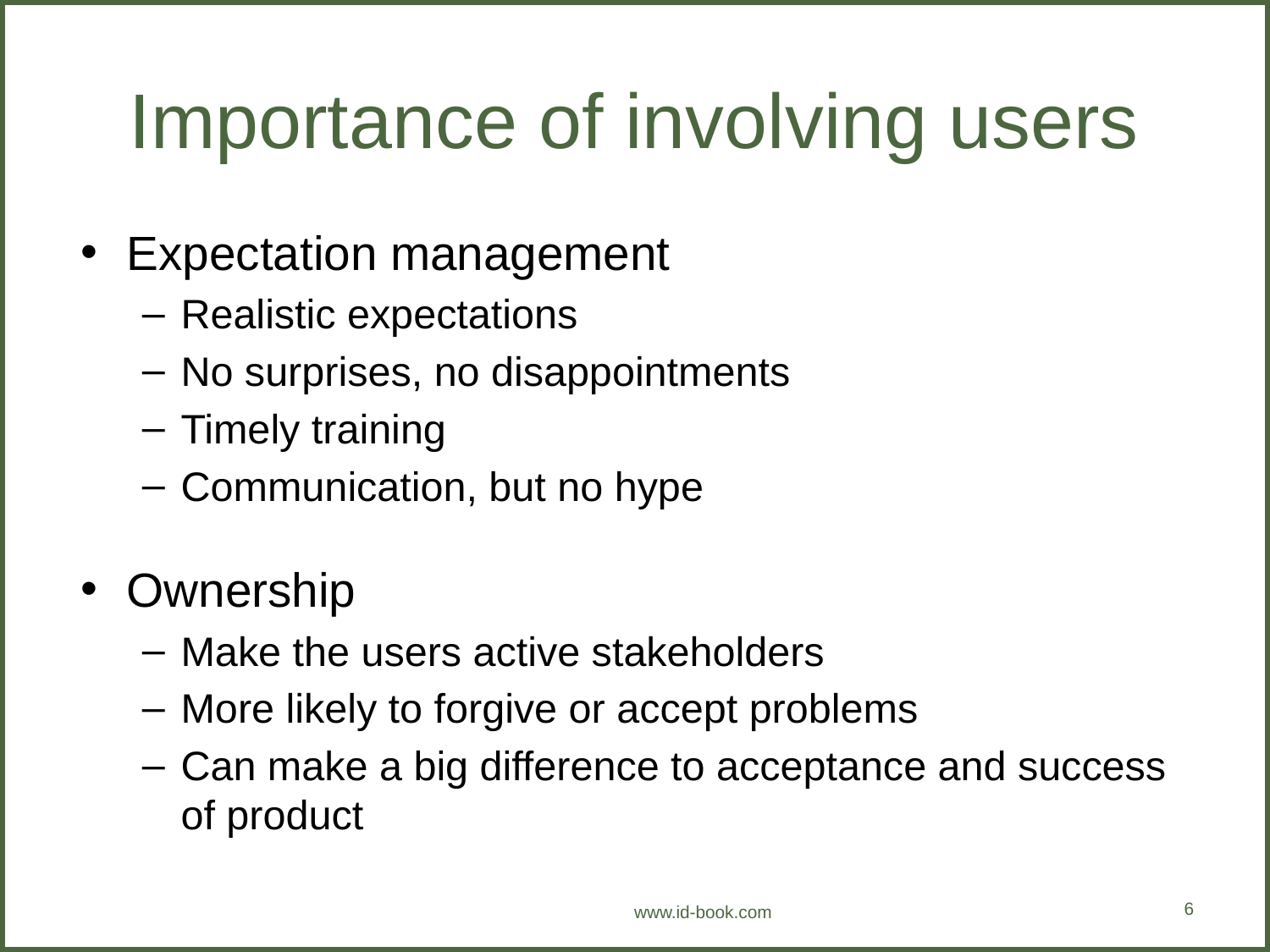

# Importance of involving users
Expectation management
Realistic expectations
No surprises, no disappointments
Timely training
Communication, but no hype

Ownership
Make the users active stakeholders
More likely to forgive or accept problems
Can make a big difference to acceptance and success of product
6
www.id-book.com